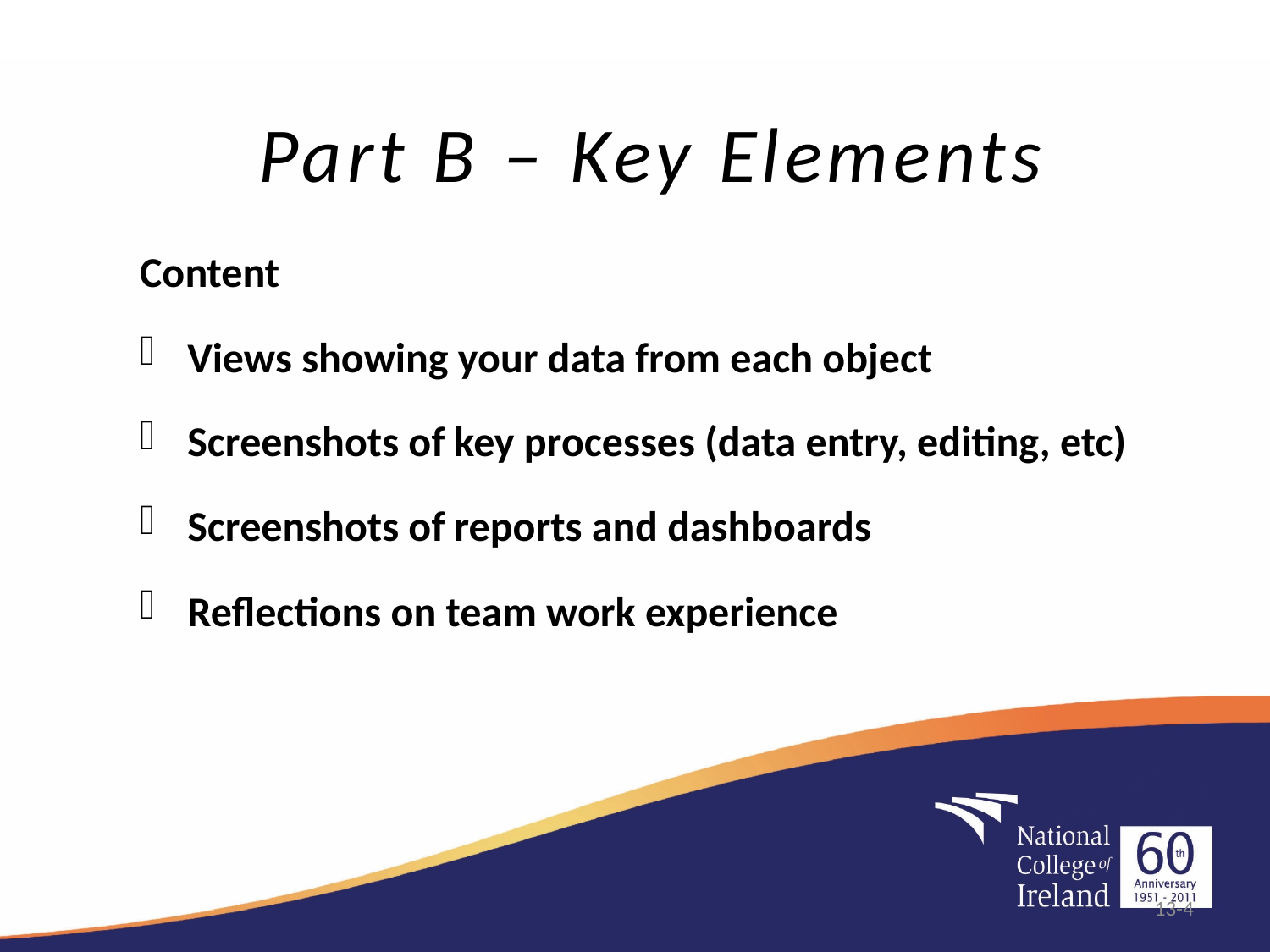

# Part B – Key Elements
Content
Views showing your data from each object
Screenshots of key processes (data entry, editing, etc)
Screenshots of reports and dashboards
Reflections on team work experience
13-4